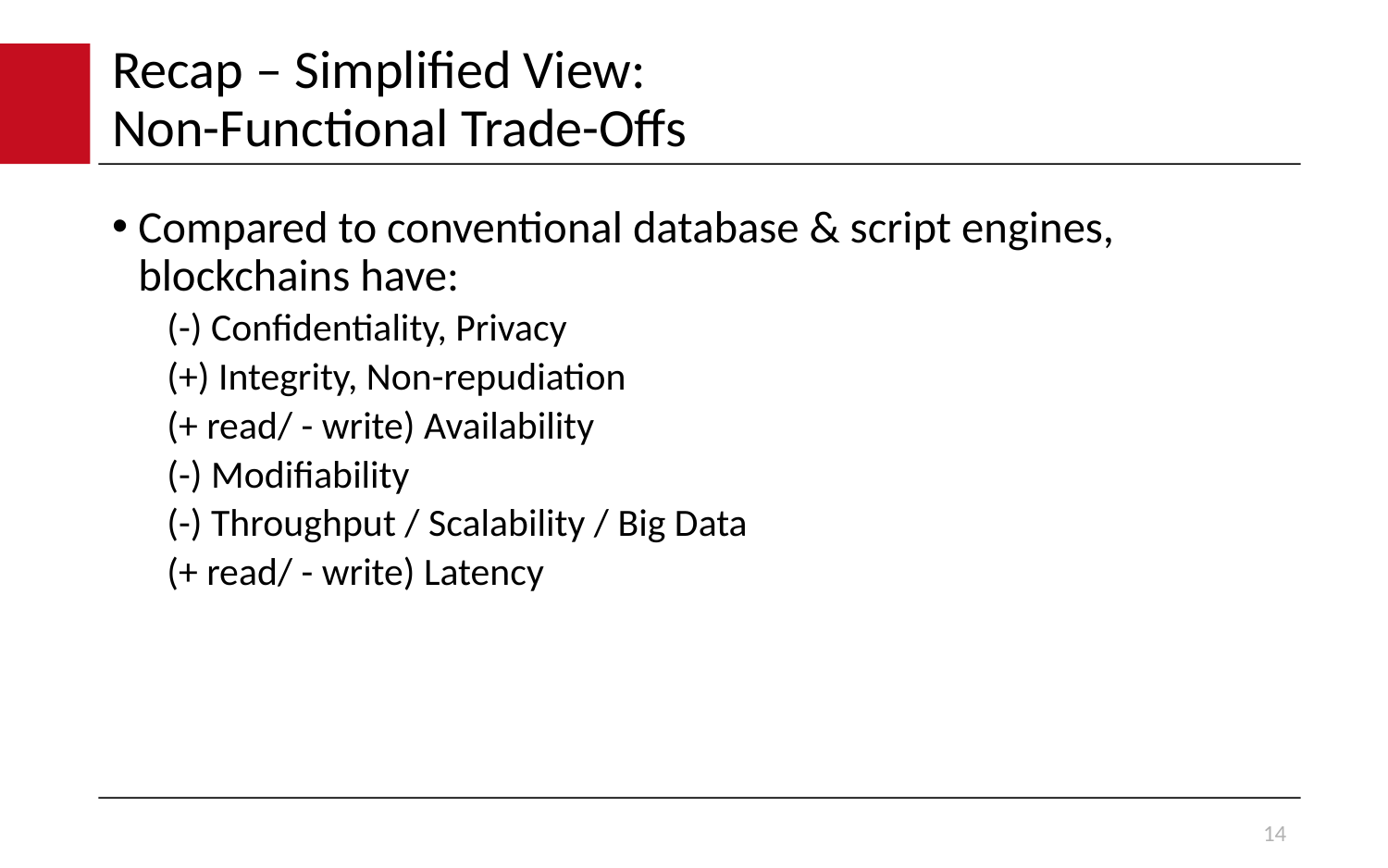

# Recap – Simplified View: Non-Functional Trade-Offs
Compared to conventional database & script engines, blockchains have:
(-) Confidentiality, Privacy
(+) Integrity, Non-repudiation
(+ read/ - write) Availability
(-) Modifiability
(-) Throughput / Scalability / Big Data
(+ read/ - write) Latency

14